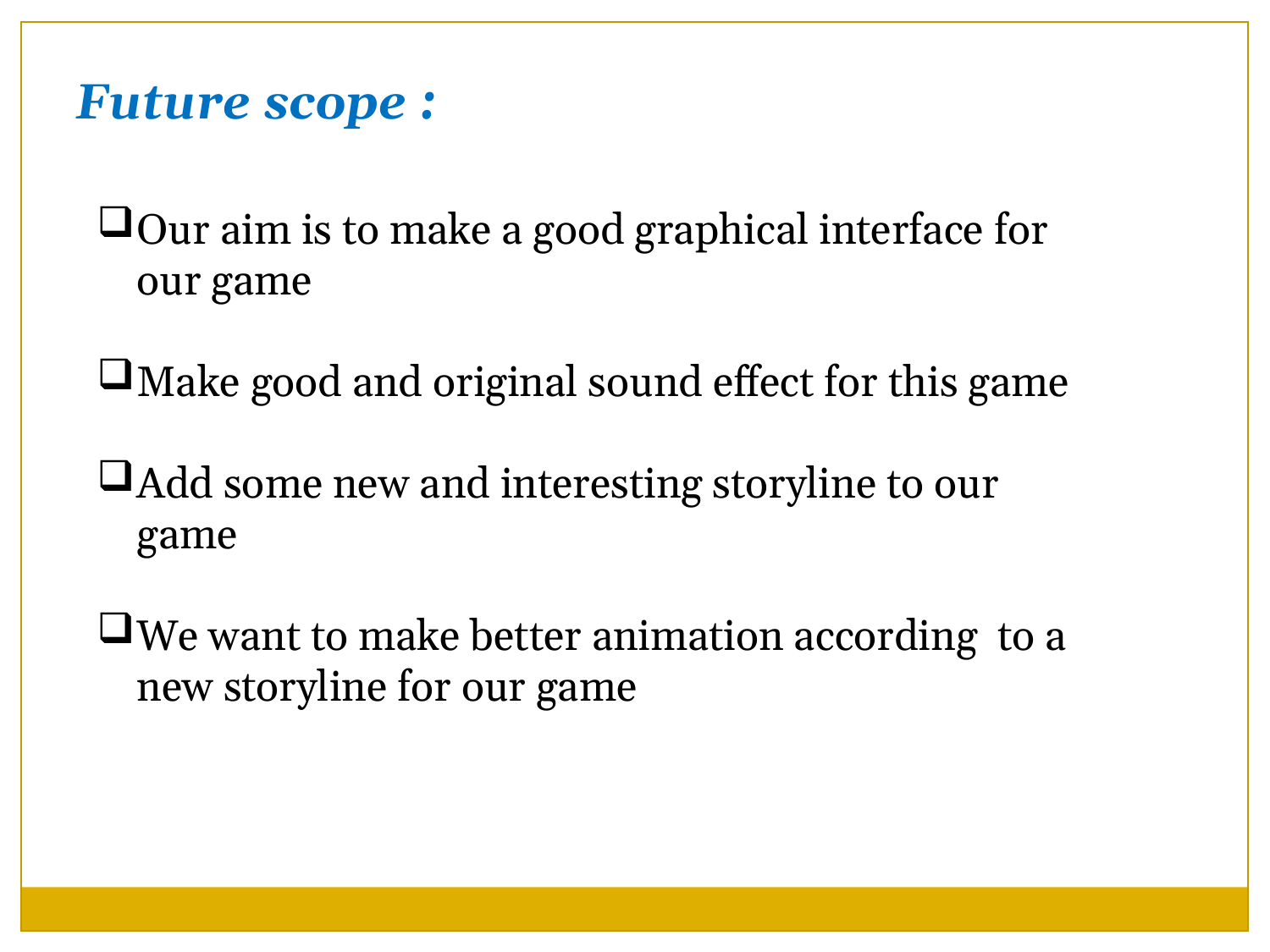

Future scope :

Our aim is to make a good graphical interface for our game

Make good and original sound effect for this game

Add some new and interesting storyline to our game

We want to make better animation according  to a new storyline for our game